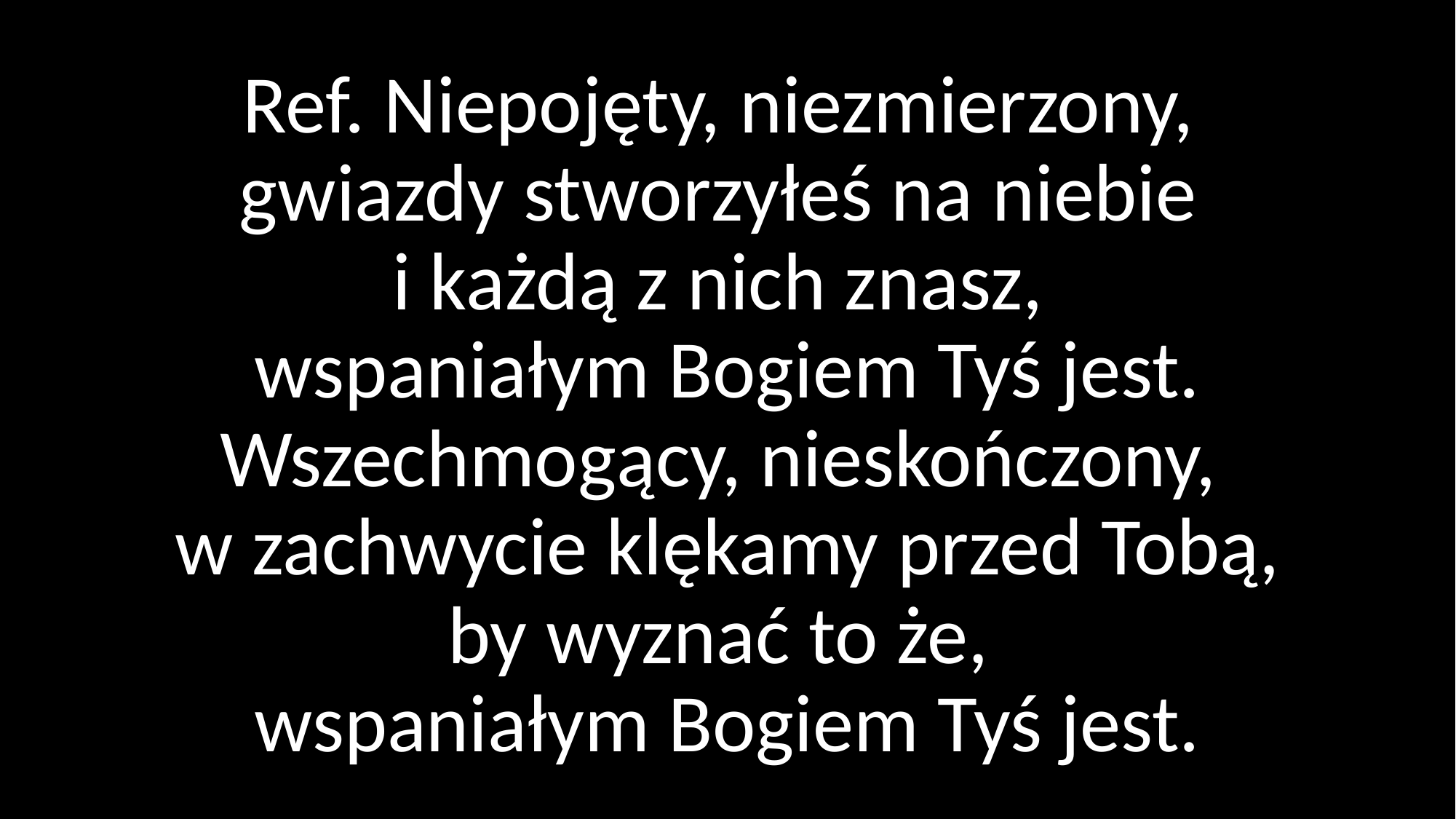

# Ref. Niepojęty, niezmierzony, gwiazdy stworzyłeś na niebie i każdą z nich znasz, wspaniałym Bogiem Tyś jest. Wszechmogący, nieskończony, w zachwycie klękamy przed Tobą, by wyznać to że, wspaniałym Bogiem Tyś jest.